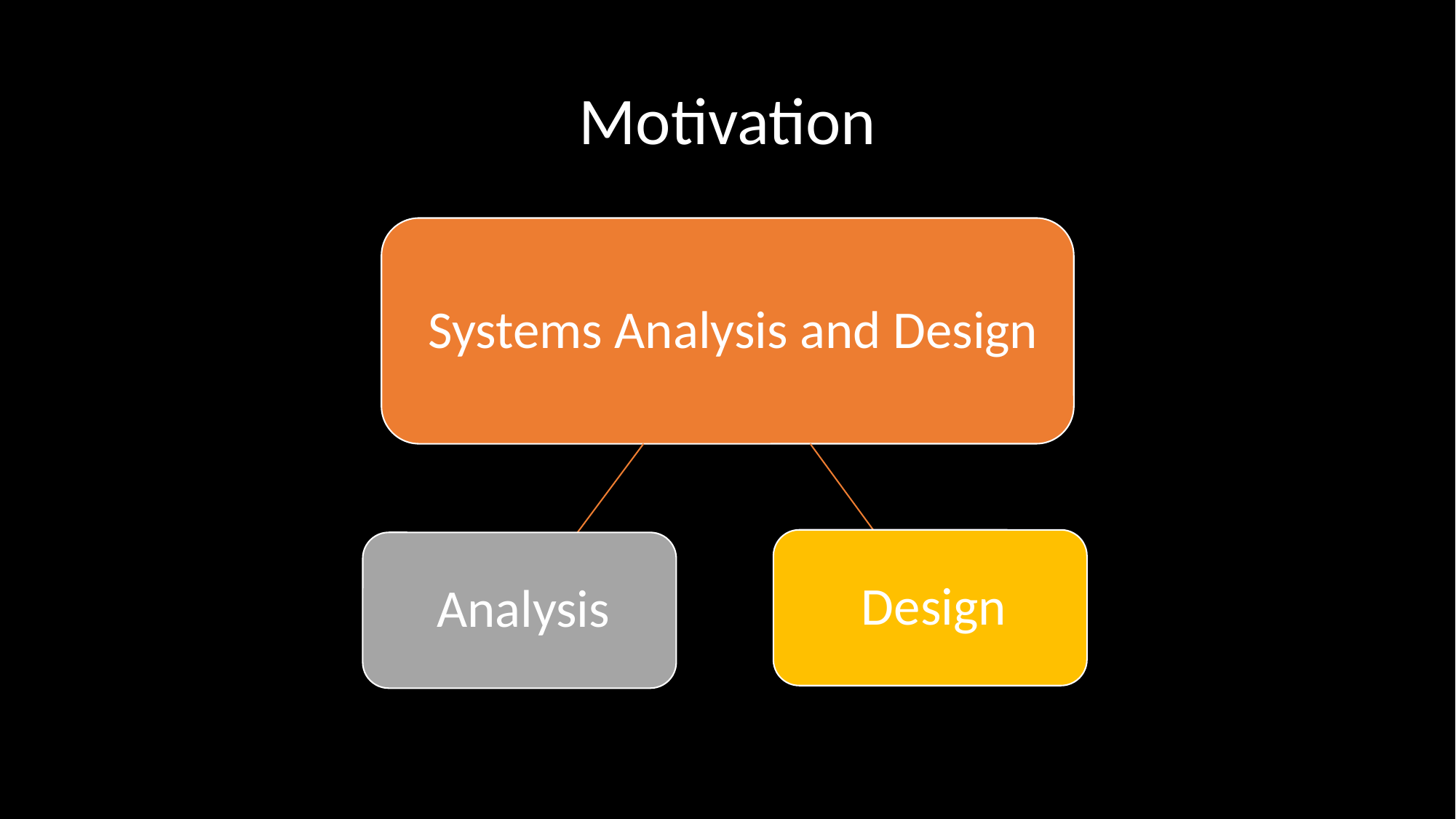

# Motivation
Systems Analysis and Design
Analysis
Design